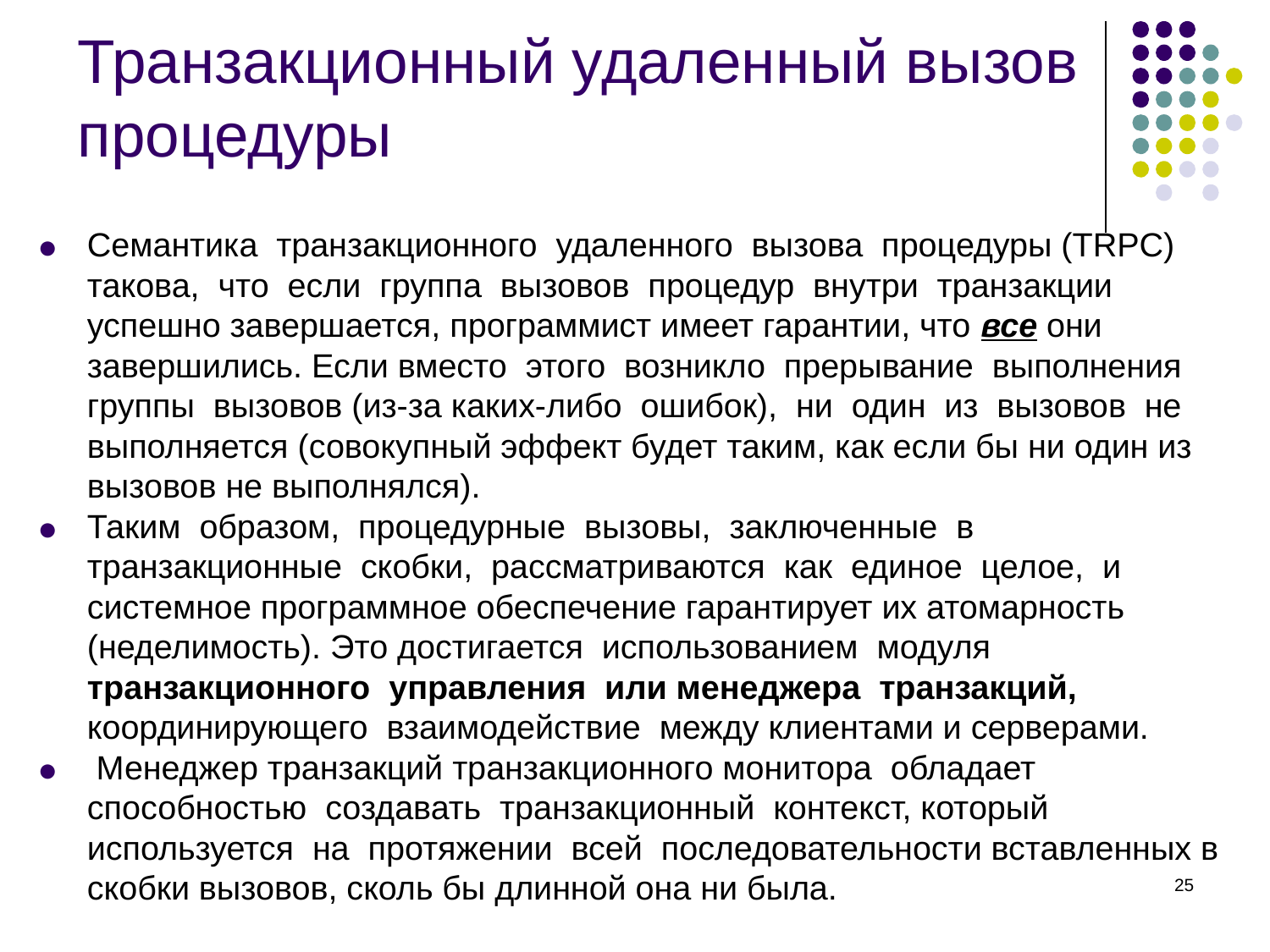

# Транзакционный удаленный вызов процедуры
Семантика  транзакционного  удаленного  вызова  процедуры (TRPC) такова,  что  если  группа  вызовов  процедур  внутри  транзакции  успешно завершается, программист имеет гарантии, что все они завершились. Если вместо  этого  возникло  прерывание  выполнения  группы  вызовов (из-за каких-либо  ошибок),  ни  один  из  вызовов  не  выполняется (совокупный эффект будет таким, как если бы ни один из вызовов не выполнялся).
Таким  образом,  процедурные  вызовы,  заключенные  в транзакционные  скобки,  рассматриваются  как  единое  целое,  и  системное программное обеспечение гарантирует их атомарность (неделимость). Это достигается  использованием  модуля  транзакционного  управления  или менеджера  транзакций,  координирующего  взаимодействие  между клиентами и серверами.
 Менеджер транзакций транзакционного монитора  обладает  способностью  создавать  транзакционный  контекст, который  используется  на  протяжении  всей  последовательности вставленных в скобки вызовов, сколь бы длинной она ни была.
25